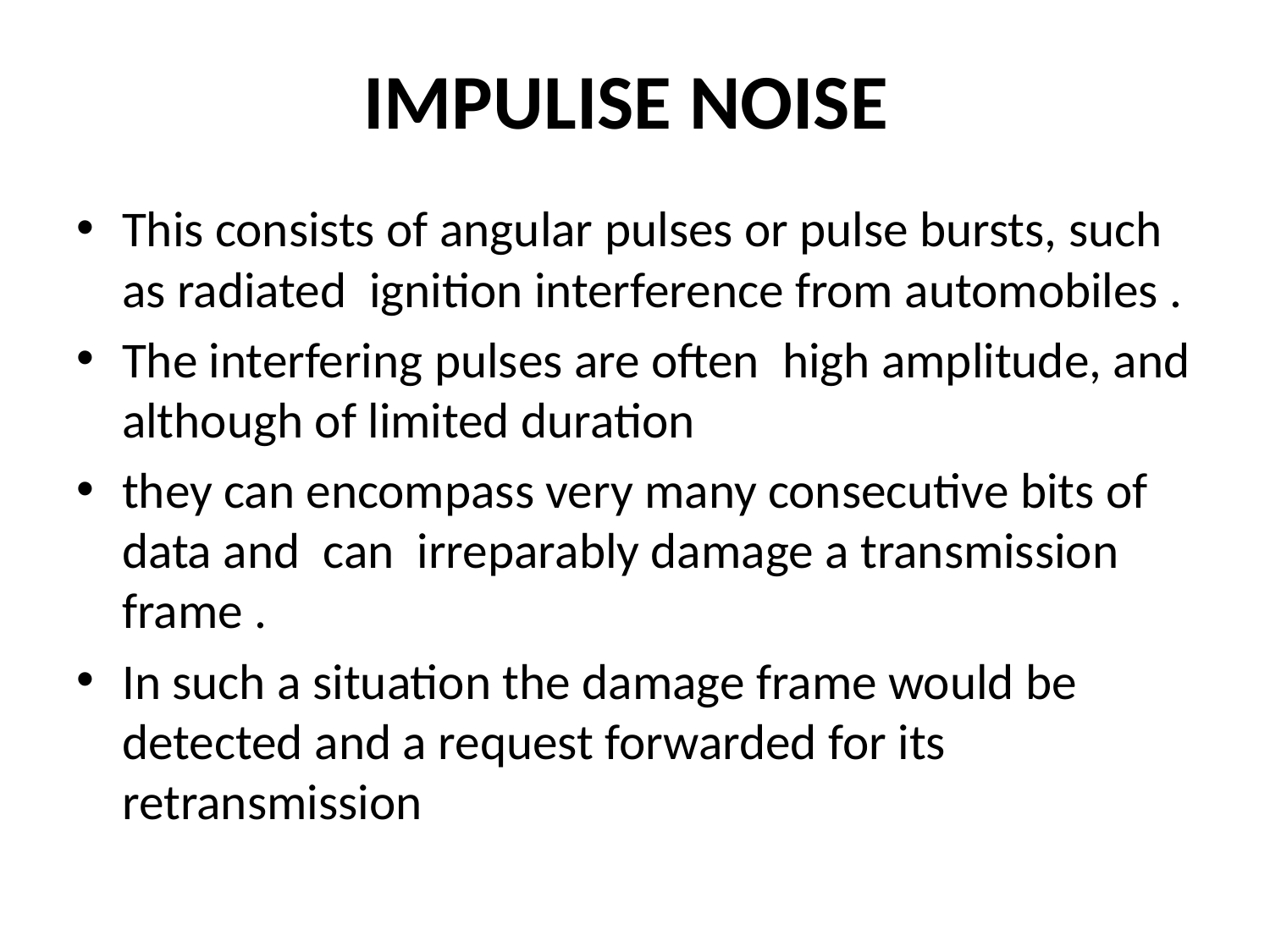

# IMPULISE NOISE
This consists of angular pulses or pulse bursts, such as radiated  ignition interference from automobiles .
The interfering pulses are often  high amplitude, and although of limited duration
they can encompass very many consecutive bits of data and  can  irreparably damage a transmission frame .
In such a situation the damage frame would be detected and a request forwarded for its retransmission